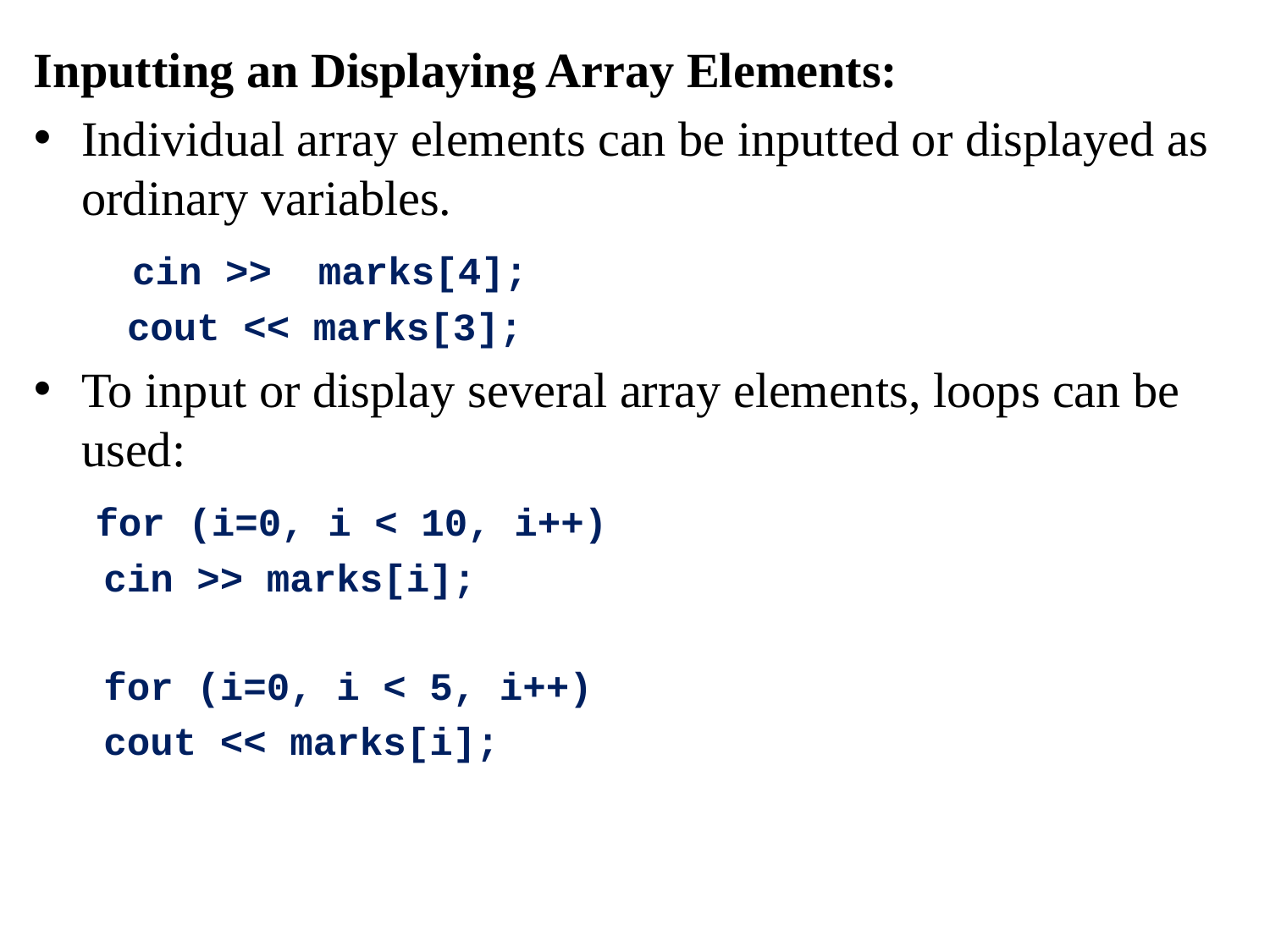

Inputting an Displaying Array Elements:
Individual array elements can be inputted or displayed as ordinary variables.
        cin >>  marks[4];
    cout << marks[3];
To input or display several array elements, loops can be used:
     for (i=0, i < 10, i++)
   cin >> marks[i];

   for (i=0, i < 5, i++)
   cout << marks[i];